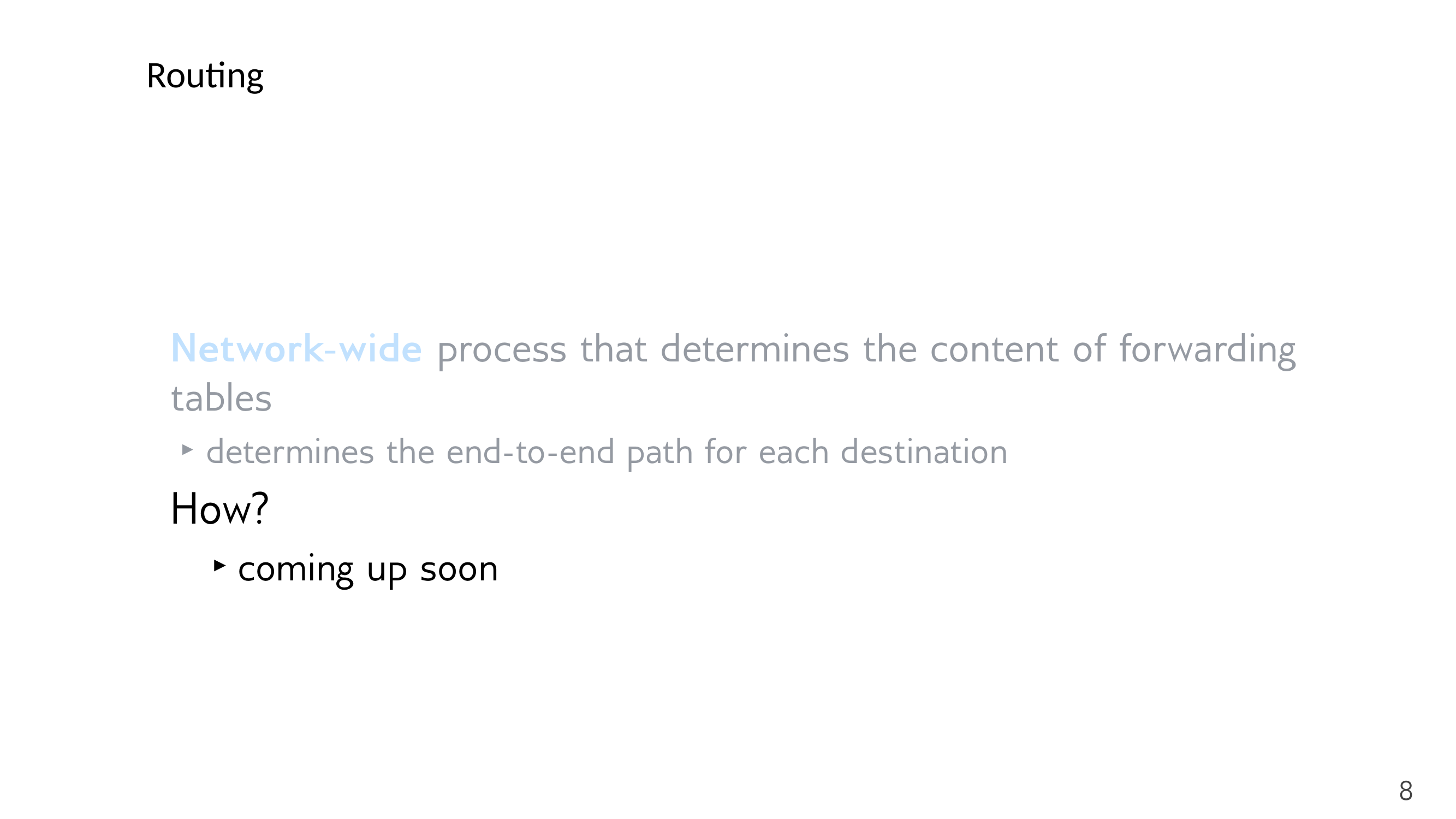

# Routing
Network-wide process that determines the content of forwarding tables
determines the end-to-end path for each destination
How?
coming up soon
8